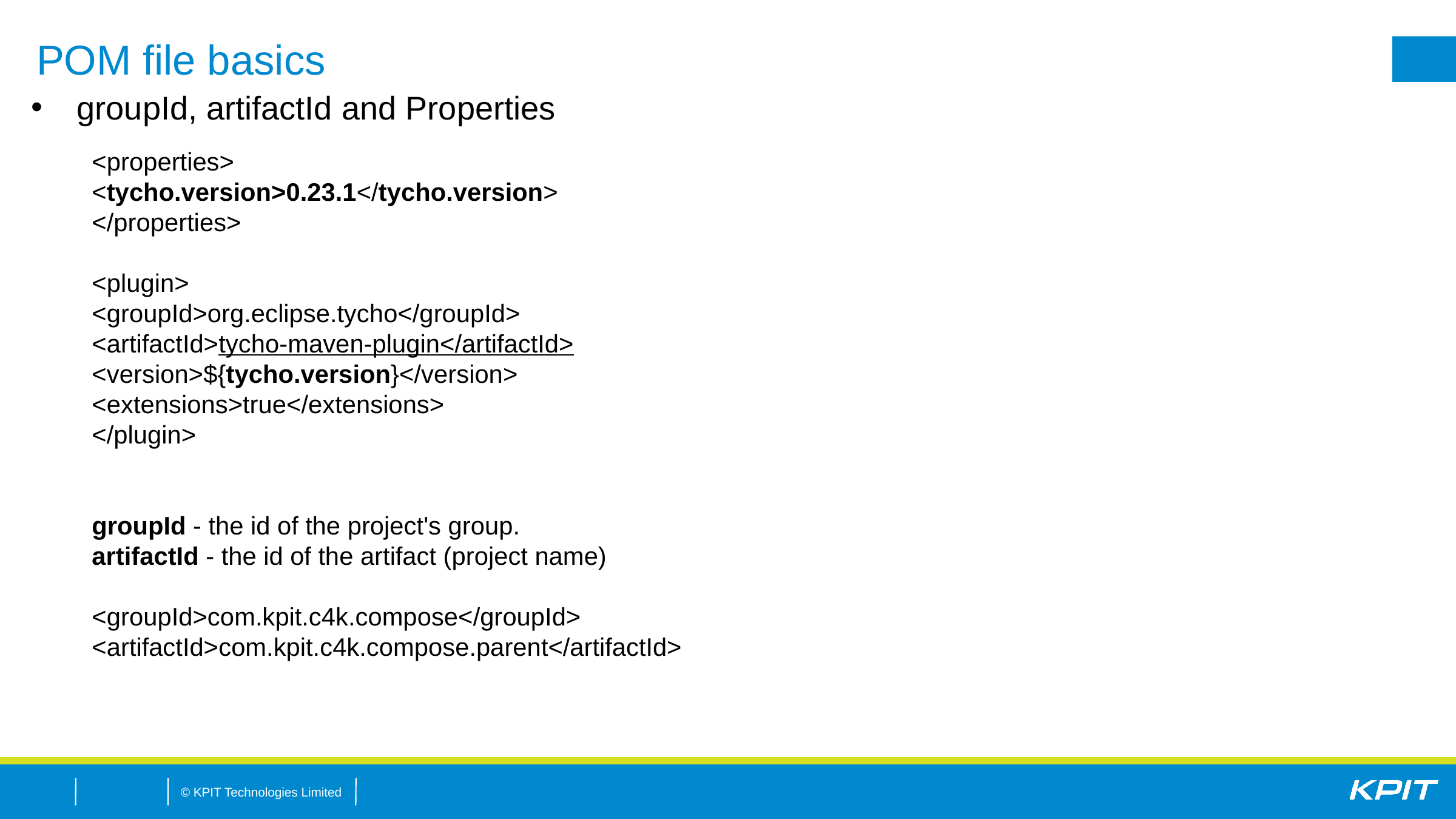

POM file basics
groupId, artifactId and Properties

<properties>
<tycho.version>0.23.1</tycho.version>
</properties>

<plugin>
<groupId>org.eclipse.tycho</groupId>
<artifactId>tycho-maven-plugin</artifactId>
<version>${tycho.version}</version>
<extensions>true</extensions>
</plugin>

groupId - the id of the project's group.
artifactId - the id of the artifact (project name)

<groupId>com.kpit.c4k.compose</groupId>
<artifactId>com.kpit.c4k.compose.parent</artifactId>